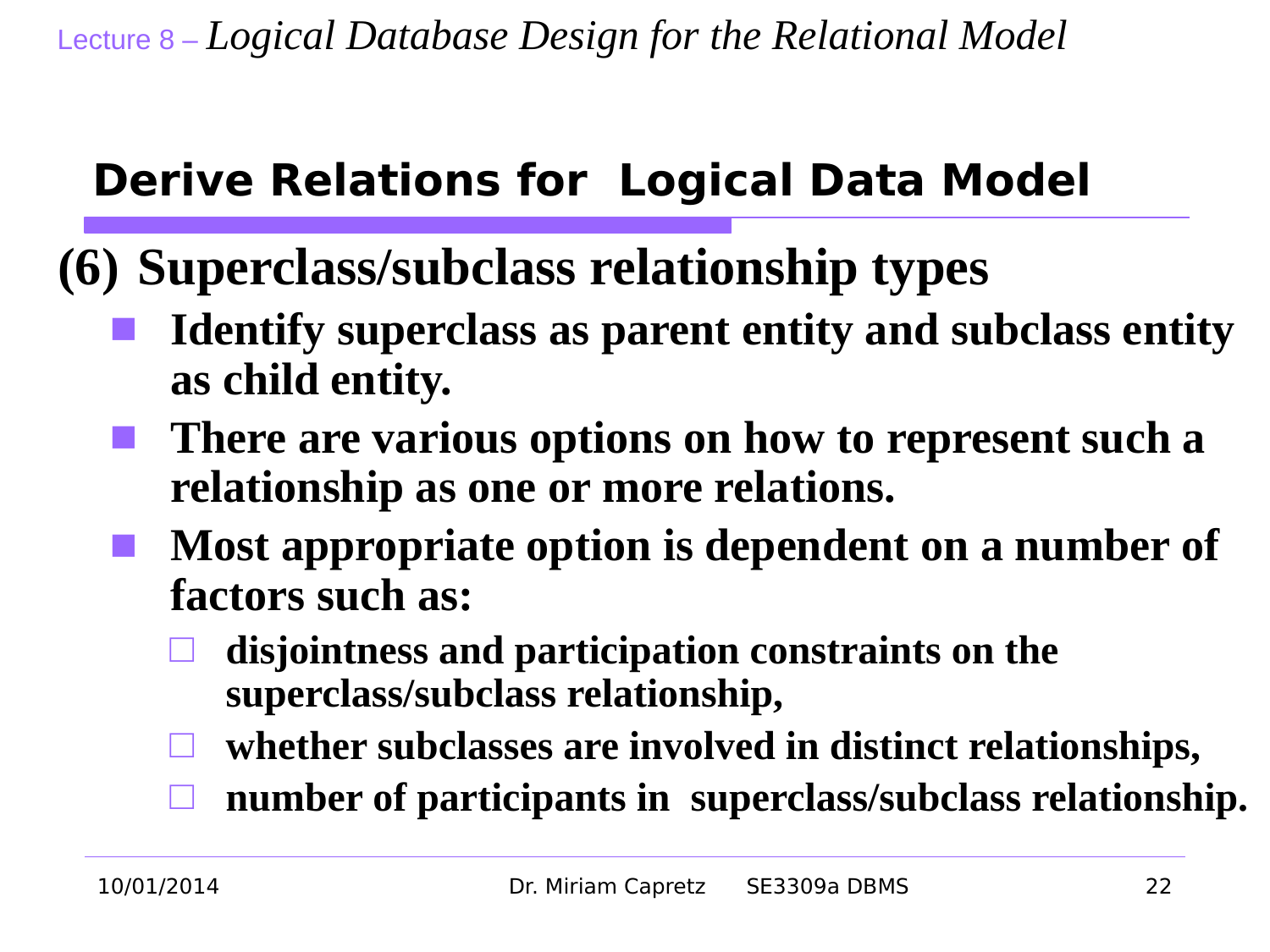

# Derive Relations for  Logical Data Model
 (6) Superclass/subclass relationship types
Identify superclass as parent entity and subclass entity as child entity.
There are various options on how to represent such a relationship as one or more relations.
Most appropriate option is dependent on a number of factors such as:
disjointness and participation constraints on the superclass/subclass relationship,
whether subclasses are involved in distinct relationships,
number of participants in  superclass/subclass relationship.
10/01/2014
Dr. Miriam Capretz      SE3309a DBMS
22